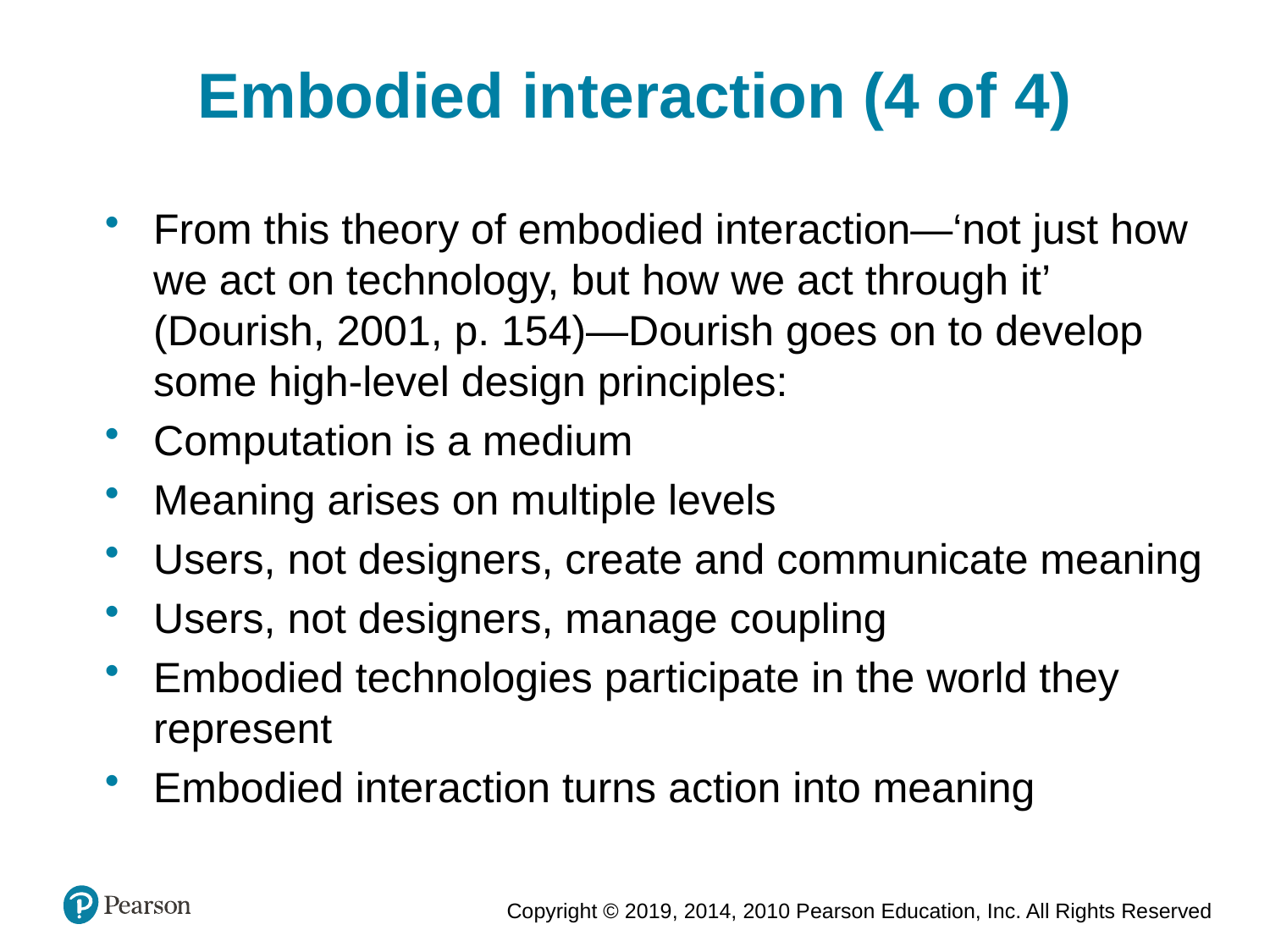

Embodied interaction (4 of 4)
From this theory of embodied interaction—‘not just how we act on technology, but how we act through it’ (Dourish, 2001, p. 154)—Dourish goes on to develop some high-level design principles:
Computation is a medium
Meaning arises on multiple levels
Users, not designers, create and communicate meaning
Users, not designers, manage coupling
Embodied technologies participate in the world they represent
Embodied interaction turns action into meaning